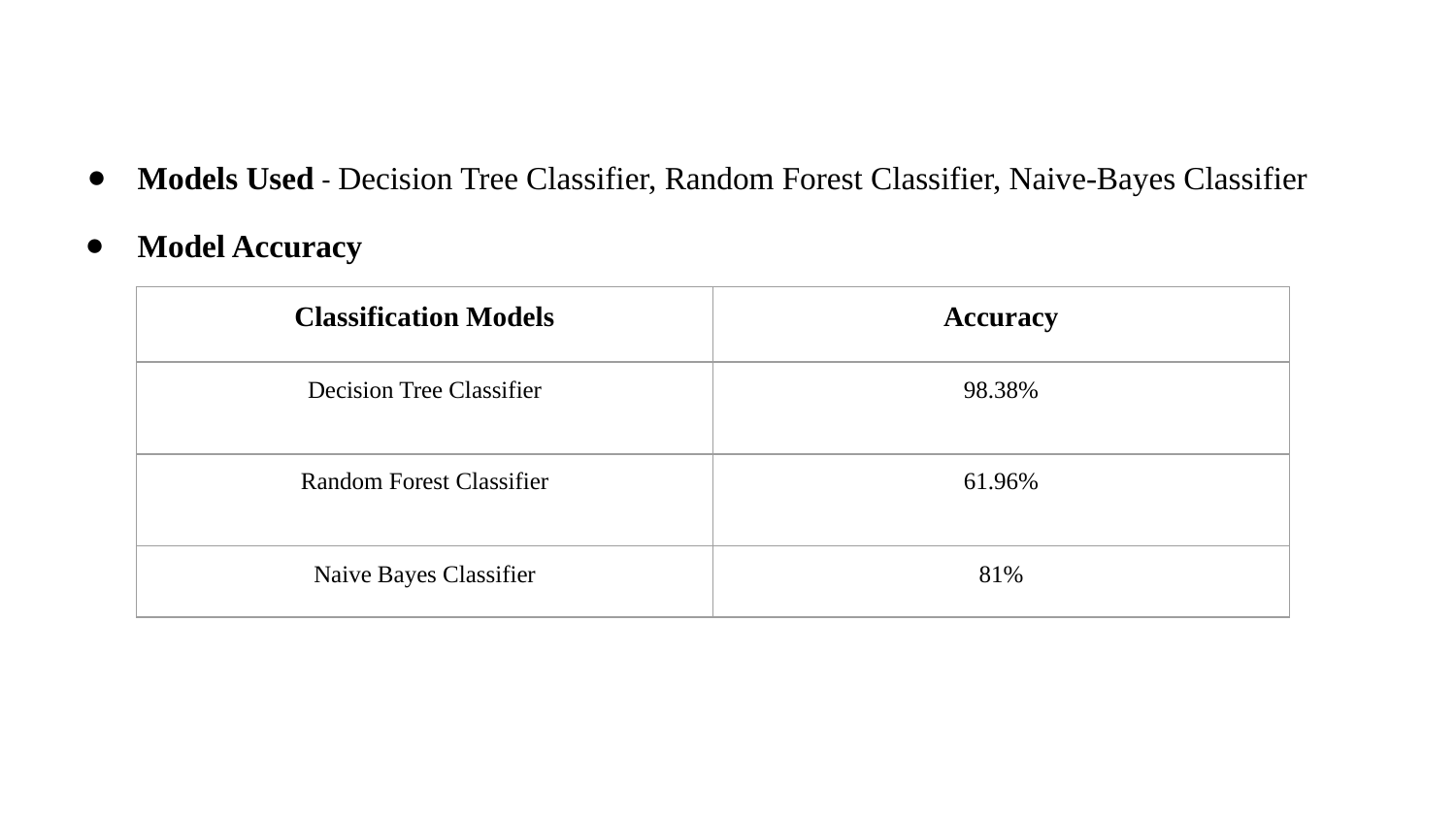

Models Used - Decision Tree Classifier, Random Forest Classifier, Naive-Bayes Classifier

Model Accuracy

| Classification Models | Accuracy |
| --- | --- |
| Decision Tree Classifier | 98.38% |
| Random Forest Classifier | 61.96% |
| Naive Bayes Classifier | 81% |